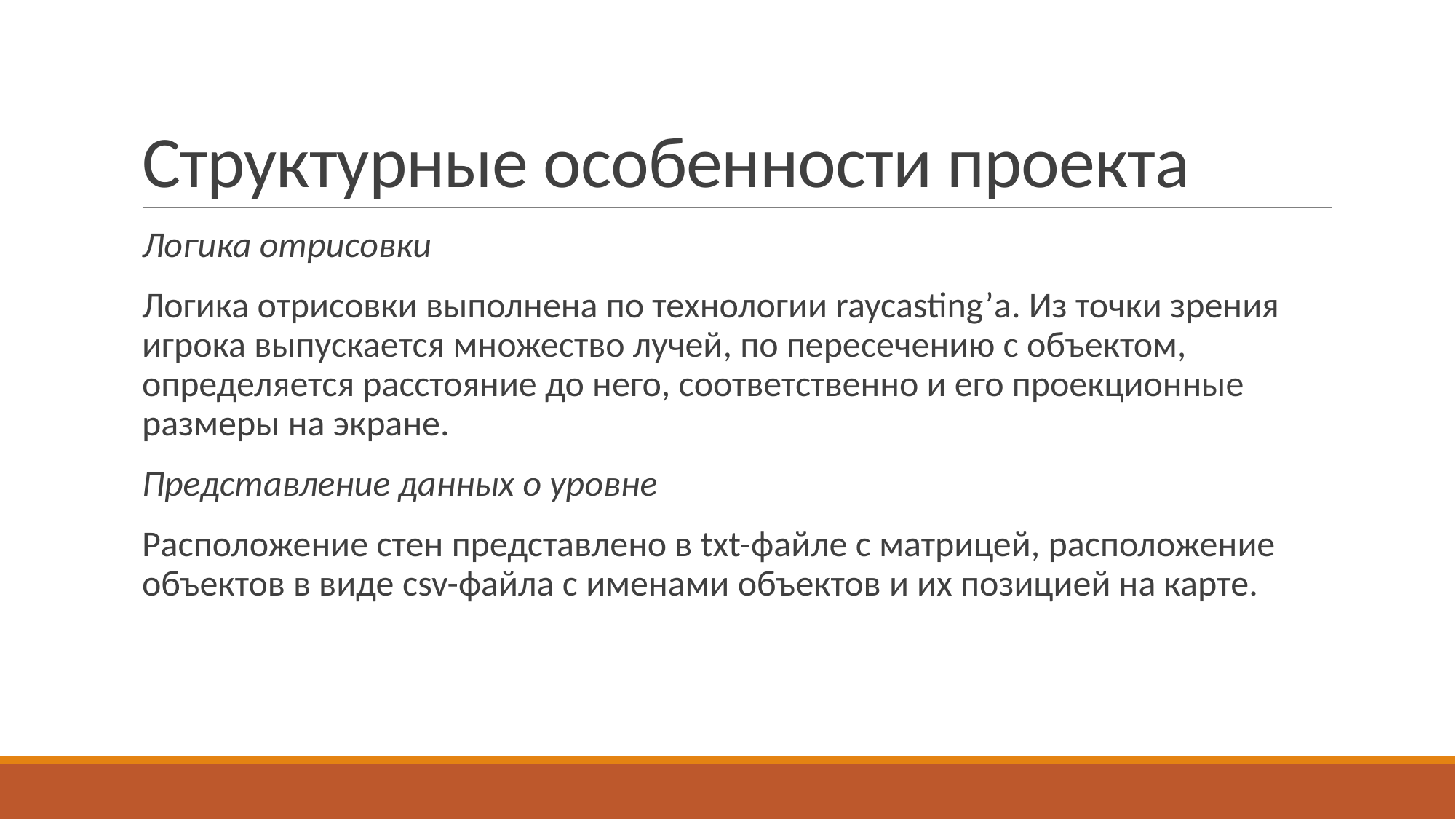

# Структурные особенности проекта
Логика отрисовки
Логика отрисовки выполнена по технологии raycasting’а. Из точки зрения игрока выпускается множество лучей, по пересечению с объектом, определяется расстояние до него, соответственно и его проекционные размеры на экране.
Представление данных о уровне
Расположение стен представлено в txt-файле с матрицей, расположение объектов в виде csv-файла с именами объектов и их позицией на карте.